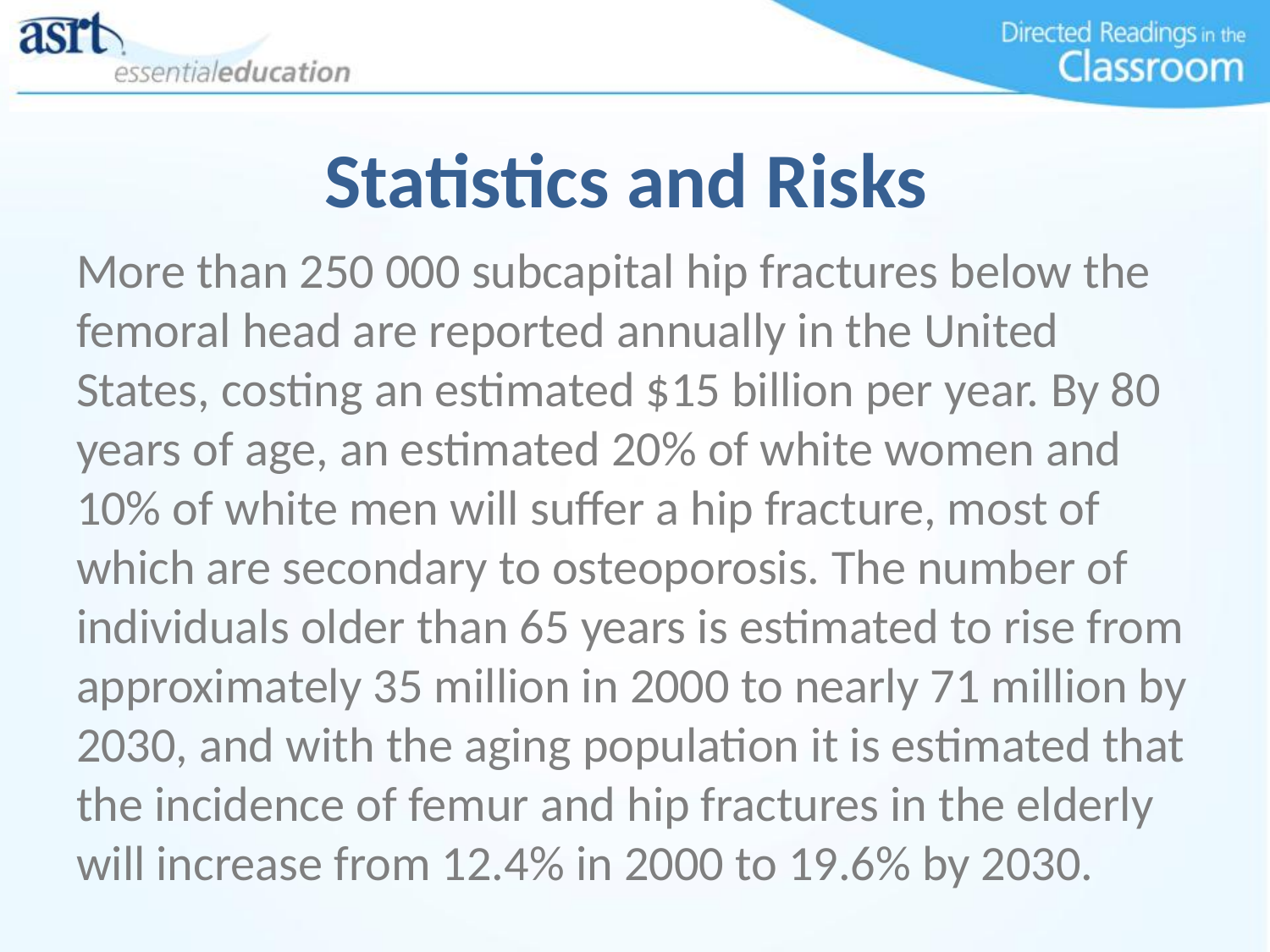

# Statistics and Risks
More than 250 000 subcapital hip fractures below the femoral head are reported annually in the United States, costing an estimated $15 billion per year. By 80 years of age, an estimated 20% of white women and 10% of white men will suffer a hip fracture, most of which are secondary to osteoporosis. The number of individuals older than 65 years is estimated to rise from approximately 35 million in 2000 to nearly 71 million by 2030, and with the aging population it is estimated that the incidence of femur and hip fractures in the elderly will increase from 12.4% in 2000 to 19.6% by 2030.